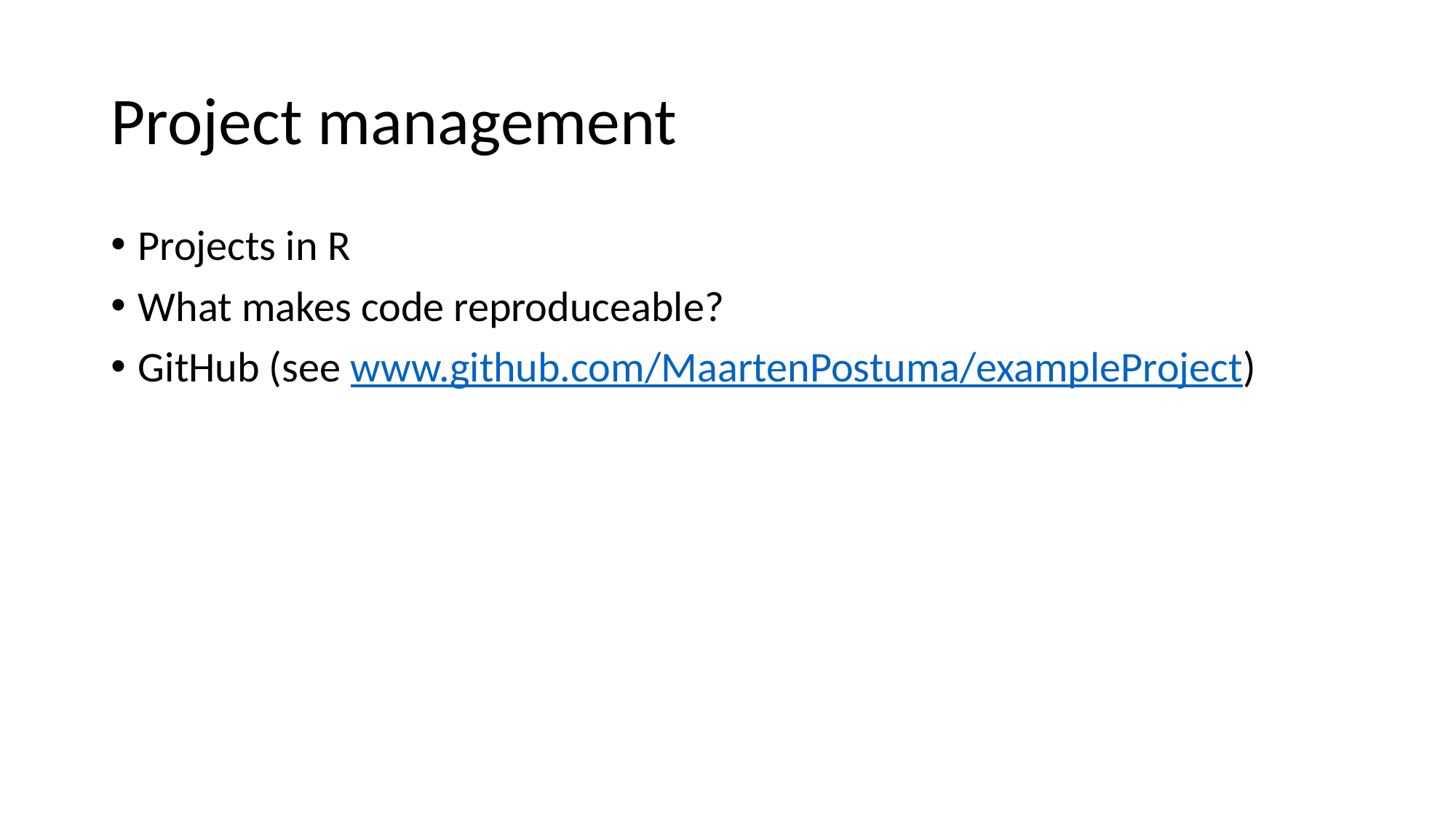

# Project management
Projects in R
What makes code reproduceable?
GitHub (see www.github.com/MaartenPostuma/exampleProject)